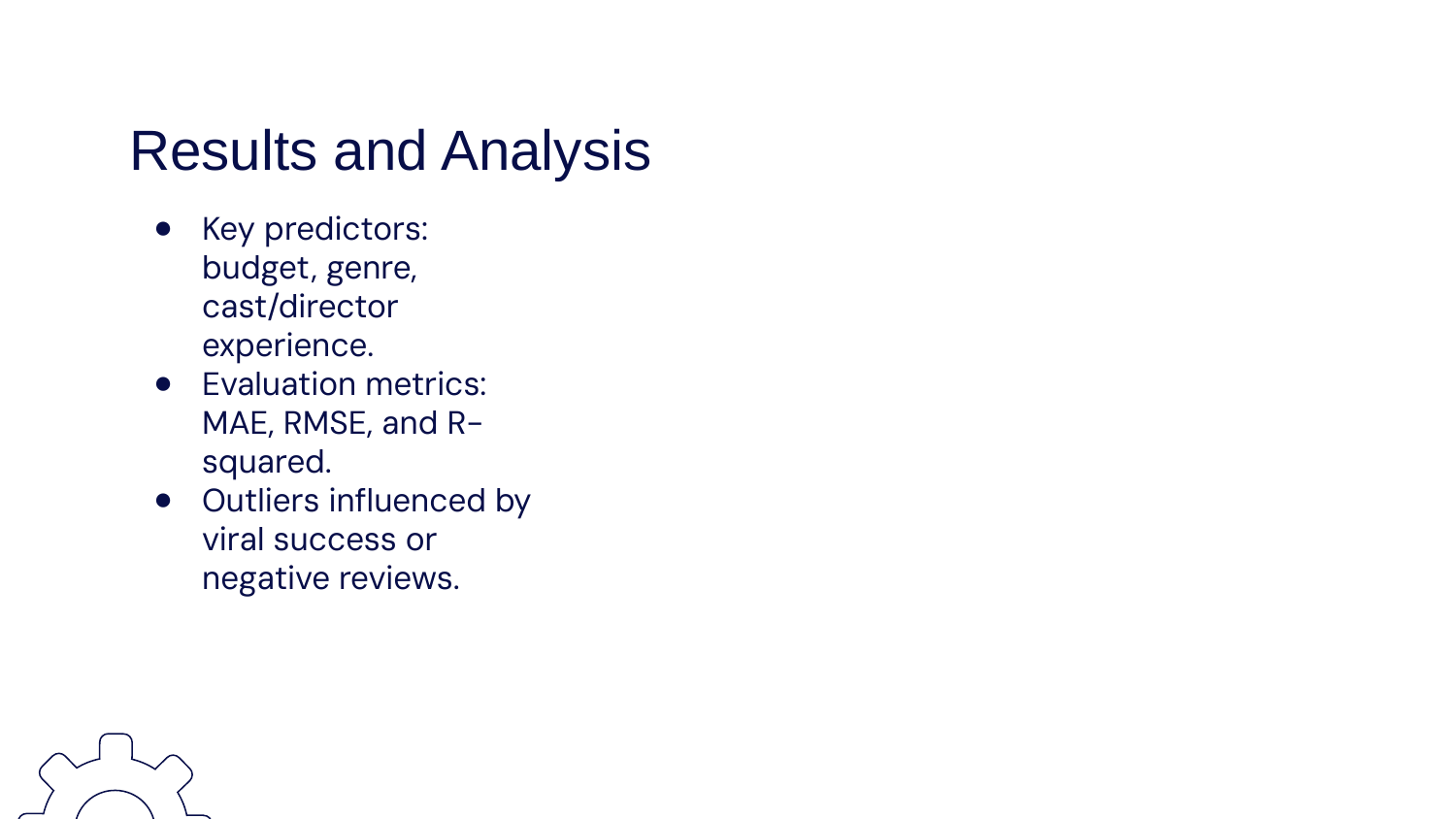

# Results and Analysis
Key predictors: budget, genre, cast/director experience.
Evaluation metrics: MAE, RMSE, and R-squared.
Outliers influenced by viral success or negative reviews.